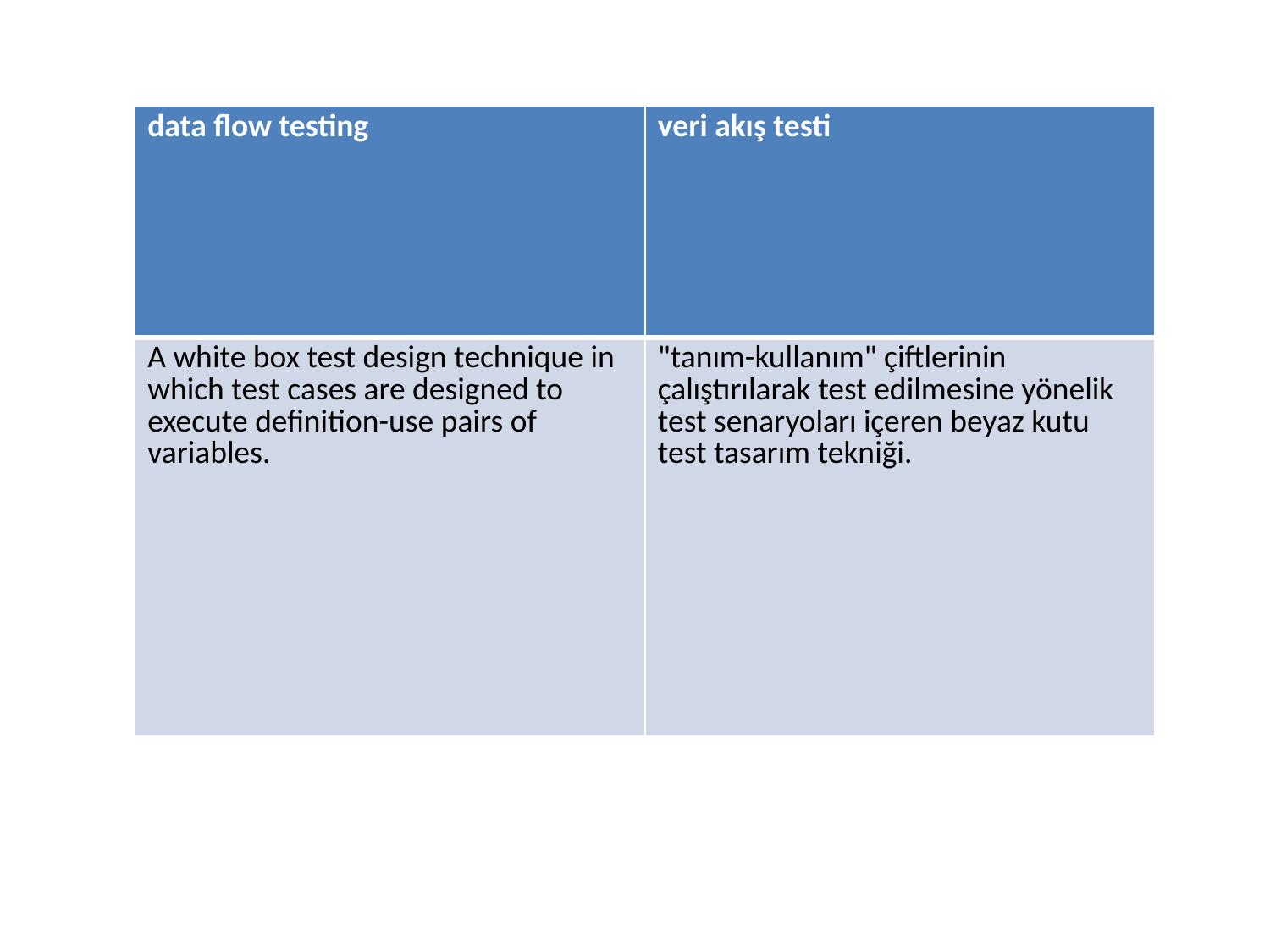

| data flow testing | veri akış testi |
| --- | --- |
| A white box test design technique in which test cases are designed to execute definition-use pairs of variables. | "tanım-kullanım" çiftlerinin çalıştırılarak test edilmesine yönelik test senaryoları içeren beyaz kutu test tasarım tekniği. |